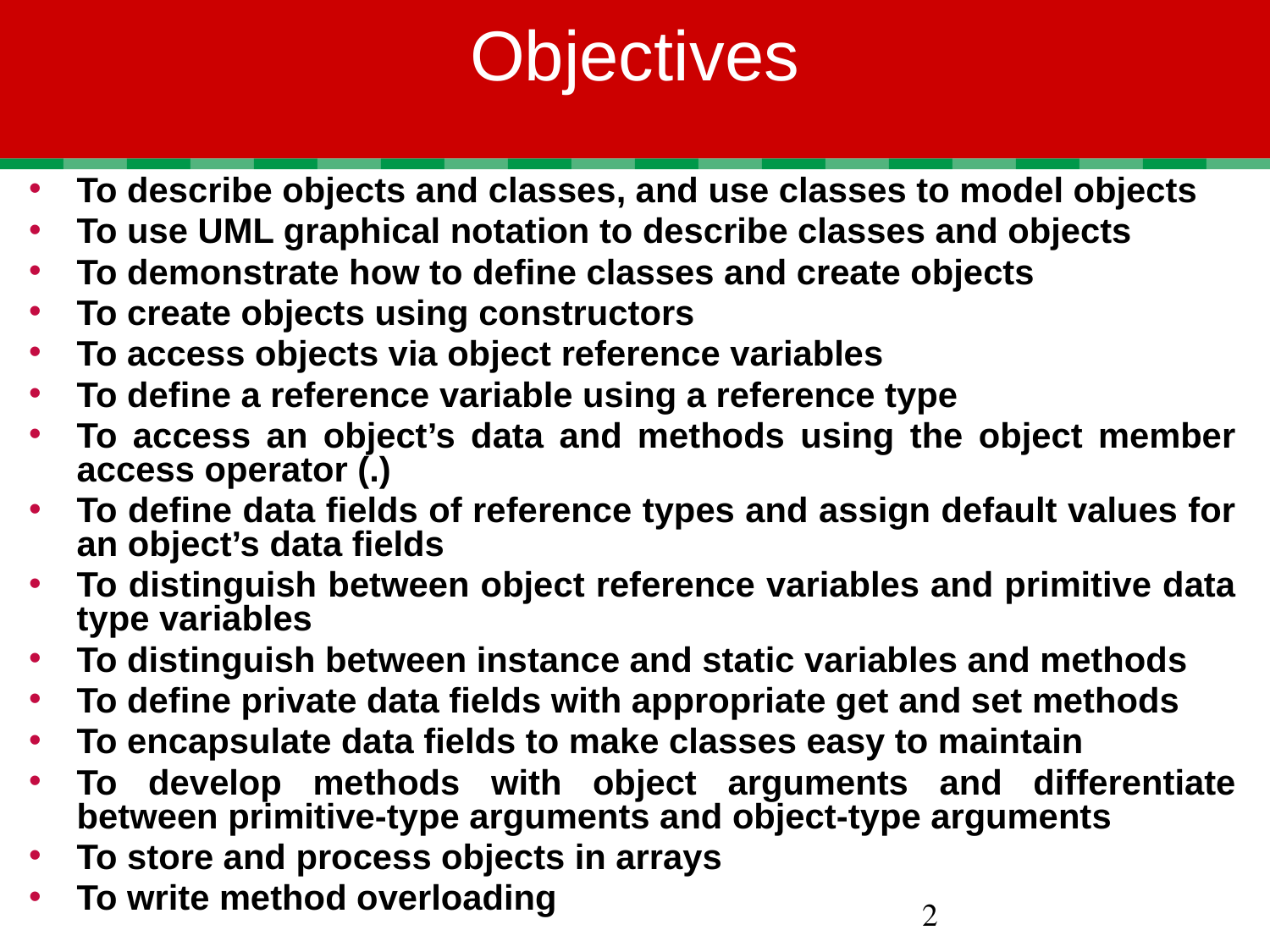

# Objectives
To describe objects and classes, and use classes to model objects
To use UML graphical notation to describe classes and objects
To demonstrate how to define classes and create objects
To create objects using constructors
To access objects via object reference variables
To define a reference variable using a reference type
To access an object’s data and methods using the object member access operator (.)
To define data fields of reference types and assign default values for an object’s data fields
To distinguish between object reference variables and primitive data type variables
To distinguish between instance and static variables and methods
To define private data fields with appropriate get and set methods
To encapsulate data fields to make classes easy to maintain
To develop methods with object arguments and differentiate between primitive-type arguments and object-type arguments
To store and process objects in arrays
To write method overloading
2